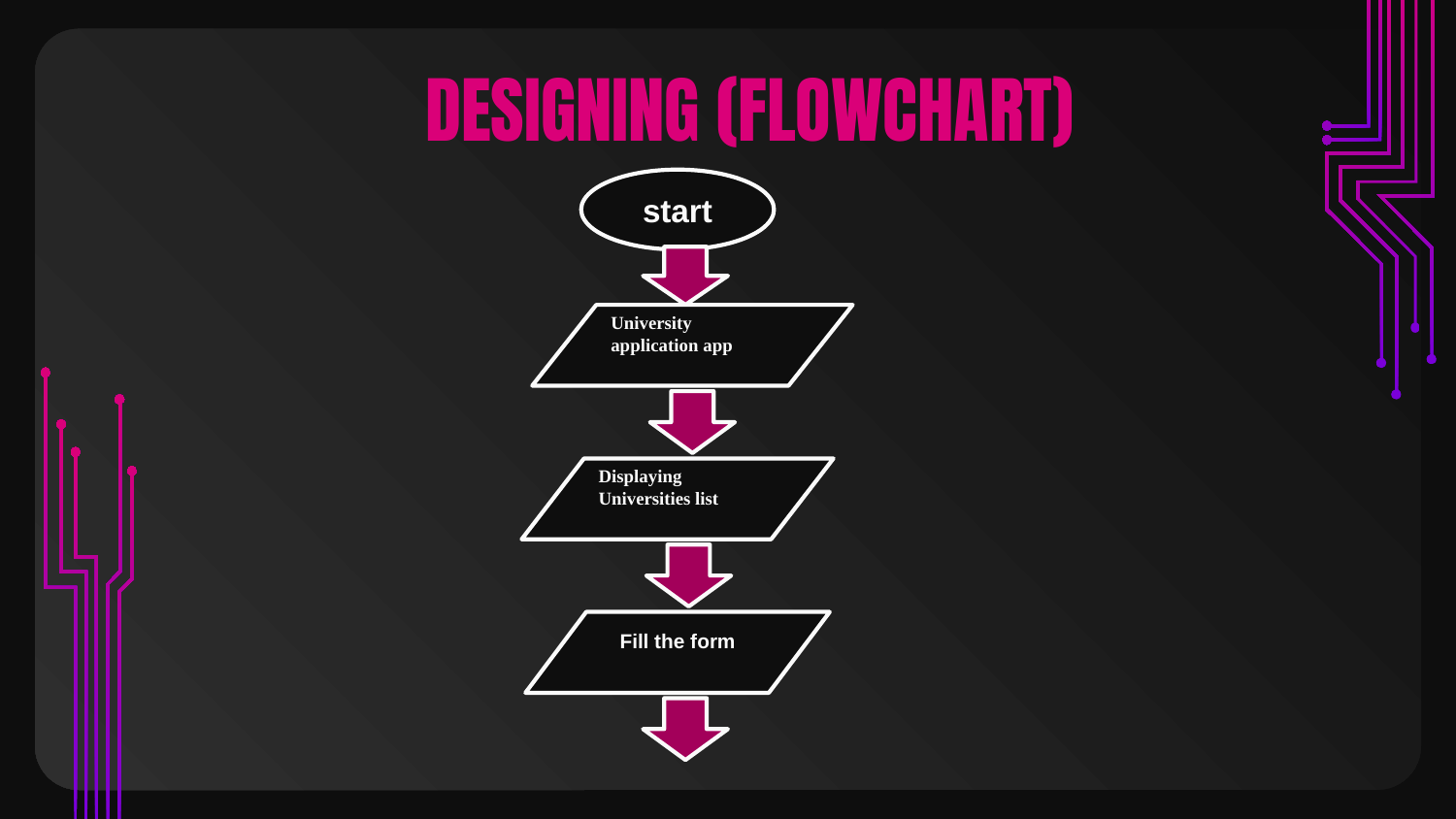

# DESIGNING (FLOWCHART)

start

University application app

Displaying Universities list

Fill the form